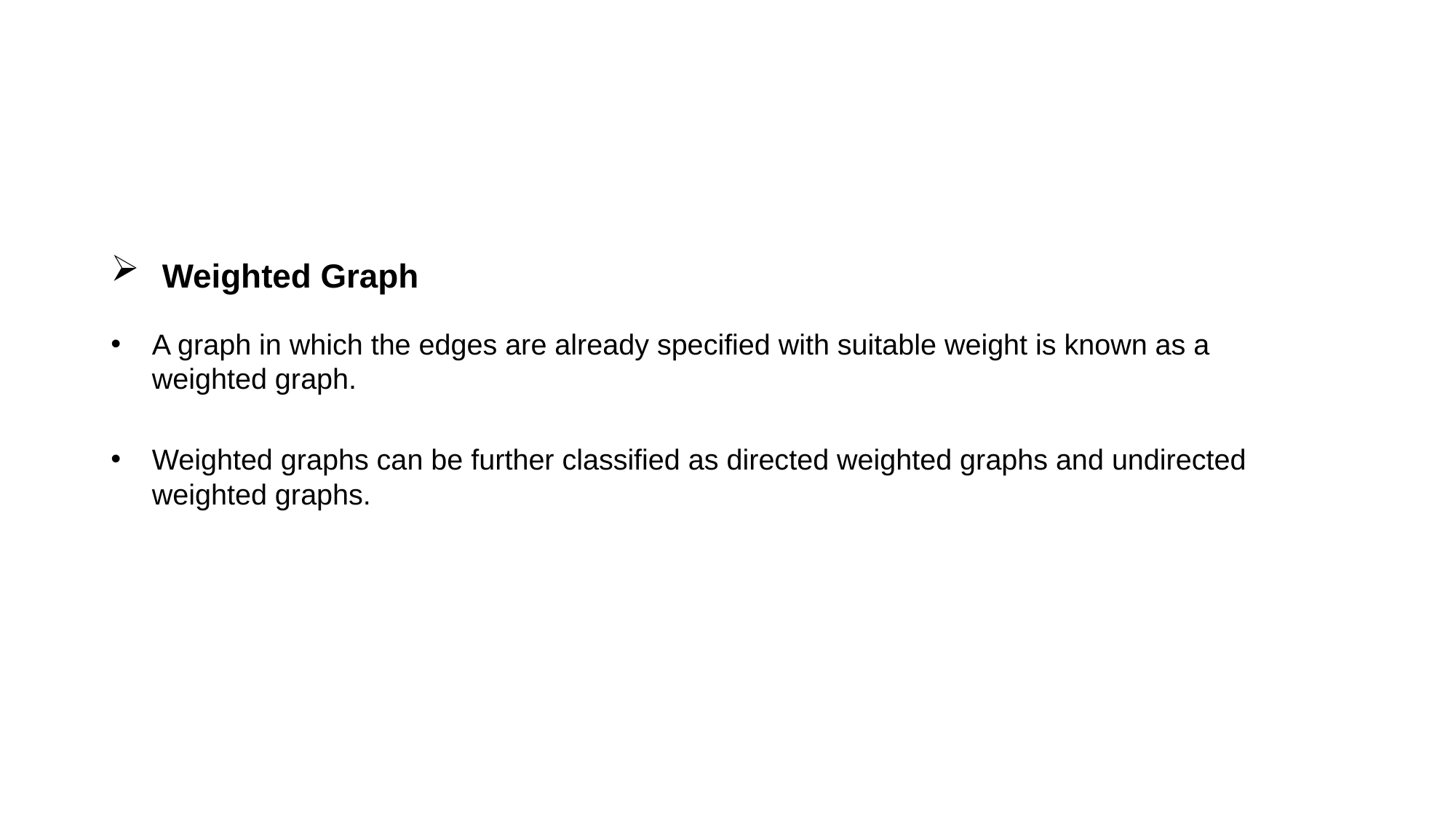

Weighted Graph

A graph in which the edges are already specified with suitable weight is known as a weighted graph.

Weighted graphs can be further classified as directed weighted graphs and undirected weighted graphs.